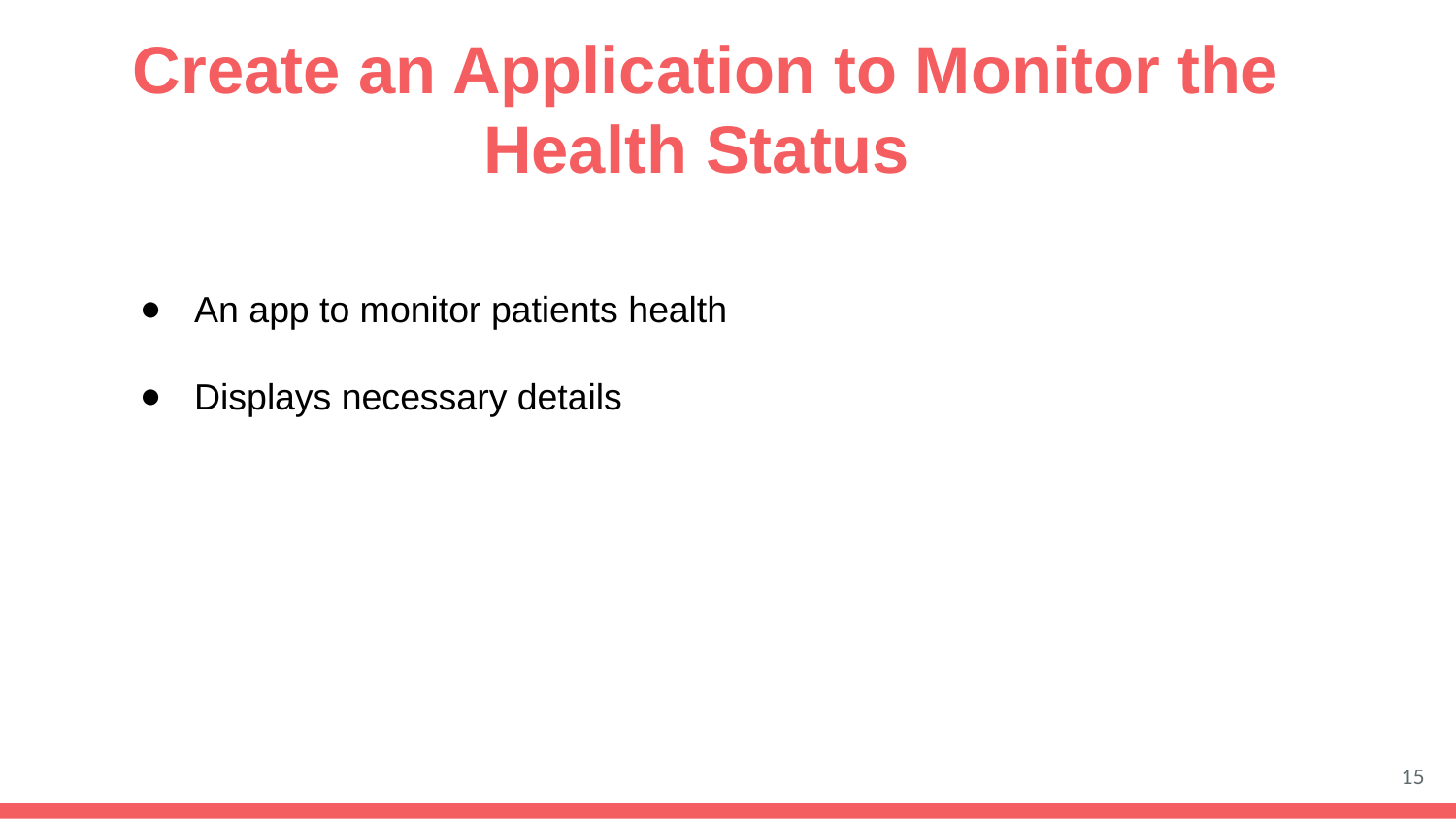

Create an Application to Monitor the Health Status
An app to monitor patients health

Displays necessary details

15